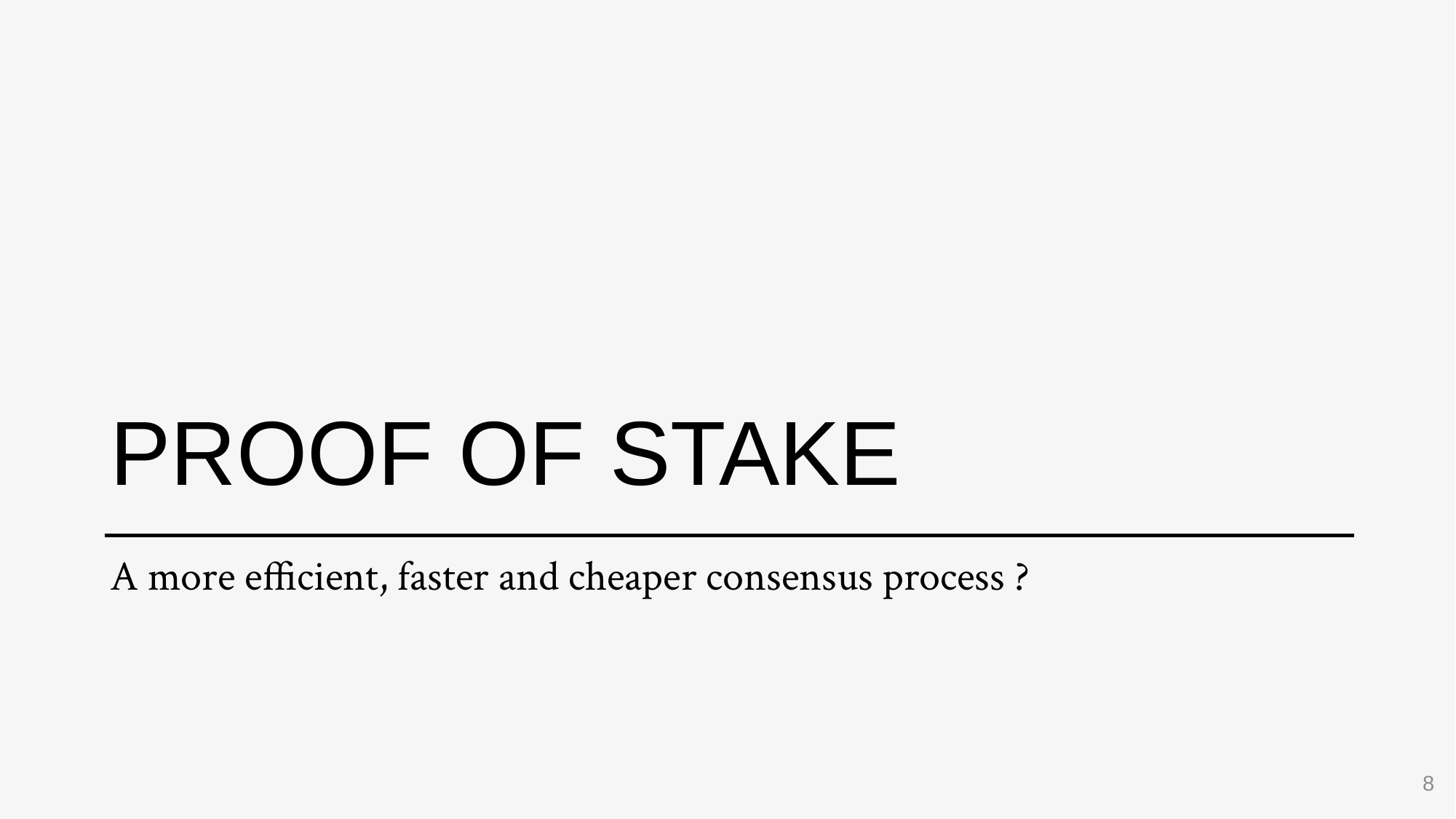

# PROOF OF STAKE
A more efficient, faster and cheaper consensus process ?
8